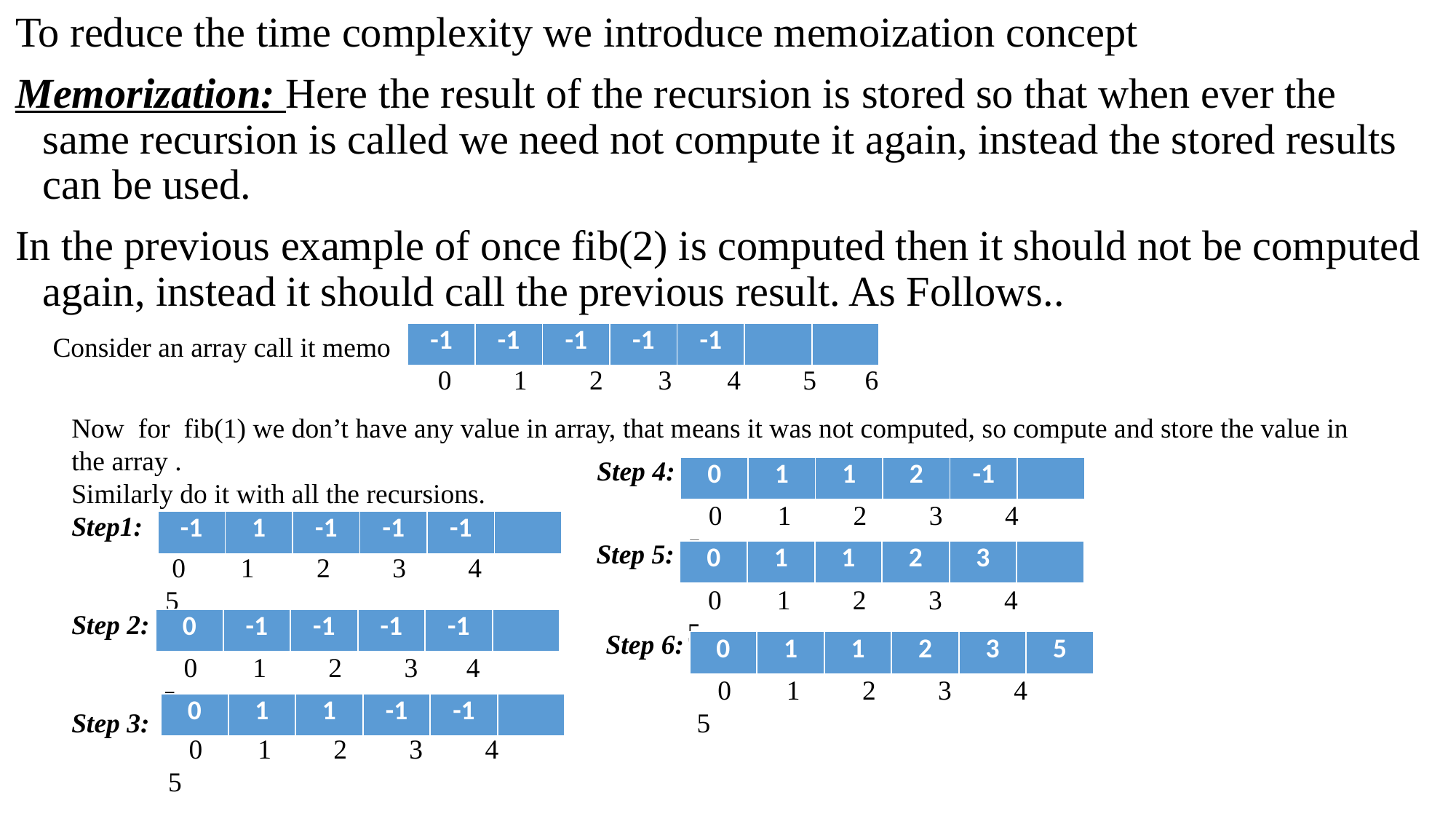

To reduce the time complexity we introduce memoization concept
Memorization: Here the result of the recursion is stored so that when ever the same recursion is called we need not compute it again, instead the stored results can be used.
In the previous example of once fib(2) is computed then it should not be computed again, instead it should call the previous result. As Follows..
| -1 | -1 | -1 | -1 | -1 |  |  |
| --- | --- | --- | --- | --- | --- | --- |
Consider an array call it memo
0         1         2        3        4         5       6
Now  for  fib(1) we don’t have any value in array, that means it was not computed, so compute and store the value in the array .
Similarly do it with all the recursions.
Step1:

Step 2:

Step 3:

Step 4:
| 0 | 1 | 1 | 2 | -1 |  |
| --- | --- | --- | --- | --- | --- |
   0        1         2         3         4     5
| -1 | 1 | -1 | -1 | -1 |  |
| --- | --- | --- | --- | --- | --- |
Step 5:
| 0 | 1 | 1 | 2 | 3 |  |
| --- | --- | --- | --- | --- | --- |
 0        1         2         3         4       5
   0        1         2         3         4     5
| 0 | -1 | -1 | -1 | -1 |  |
| --- | --- | --- | --- | --- | --- |
Step 6:
| 0 | 1 | 1 | 2 | 3 | 5 |
| --- | --- | --- | --- | --- | --- |
   0        1         2         3       4       5
   0        1         2         3         4     5
| 0 | 1 | 1 | -1 | -1 |  |
| --- | --- | --- | --- | --- | --- |
   0        1         2         3         4     5